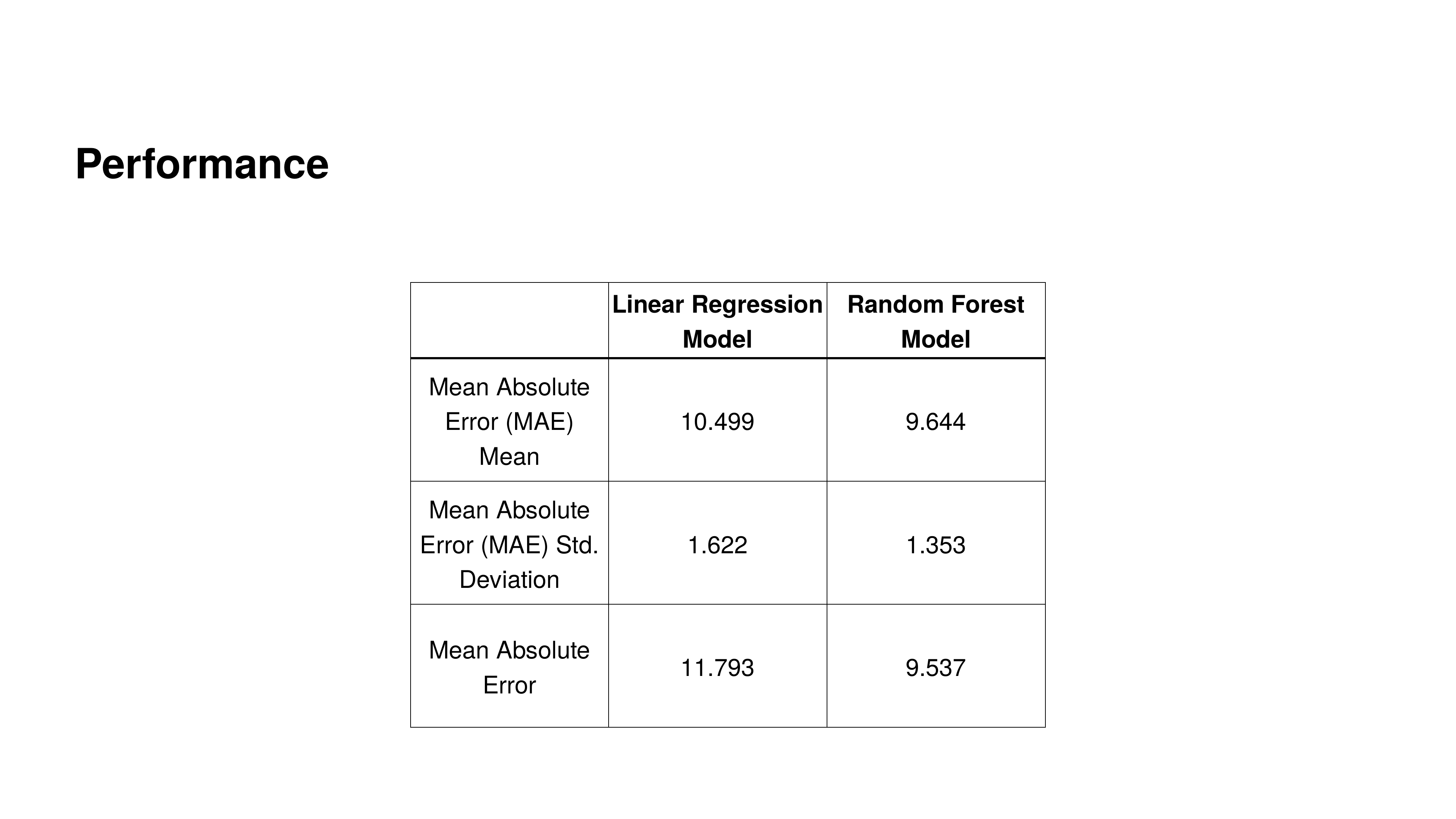

Performance
|  | Linear Regression Model | Random Forest Model |
| --- | --- | --- |
| Mean Absolute Error (MAE) Mean | 10.499 | 9.644 |
| Mean Absolute Error (MAE) Std. Deviation | 1.622 | 1.353 |
| Mean Absolute Error | 11.793 | 9.537 |